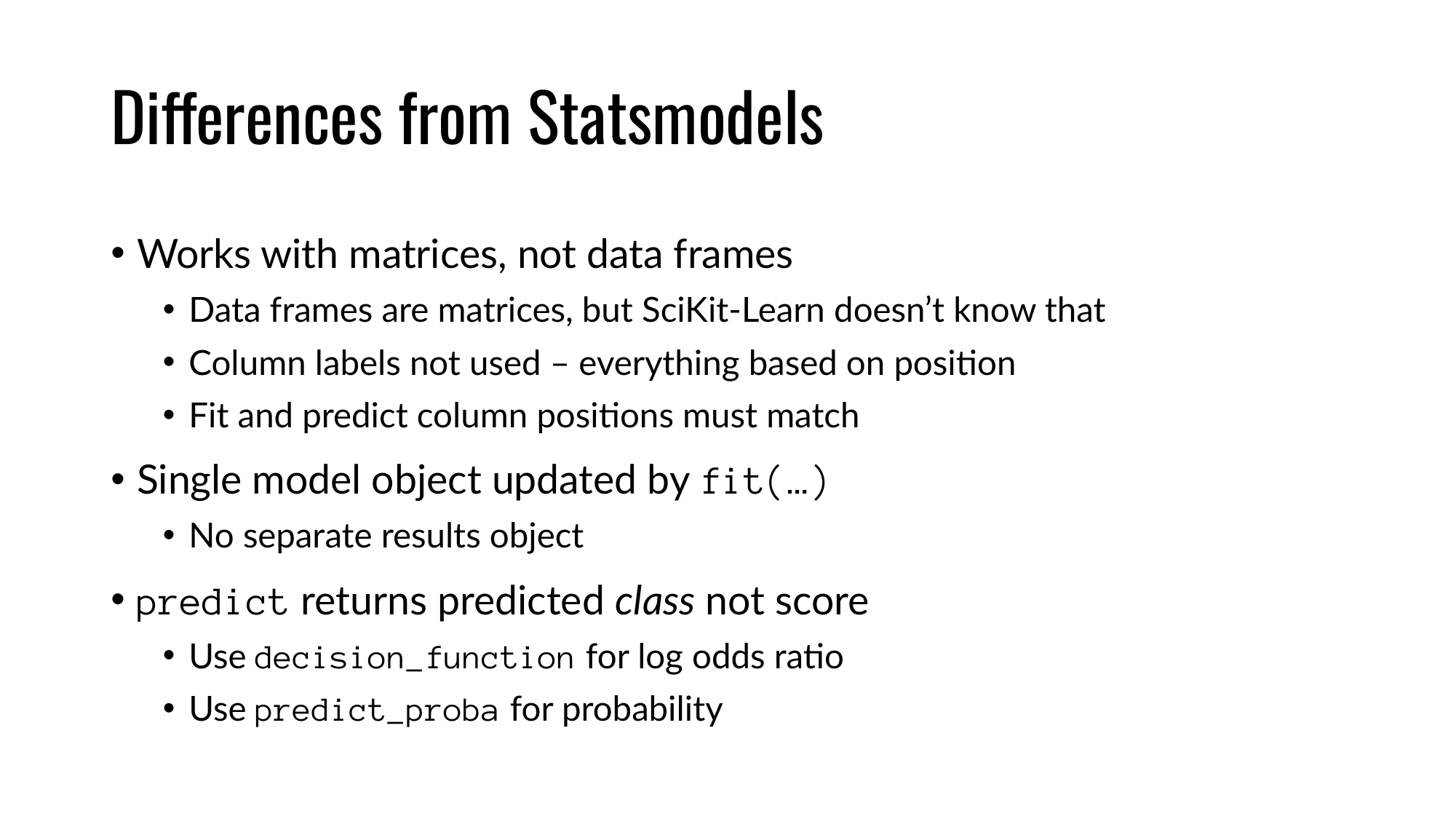

# Differences from Statsmodels
Works with matrices, not data frames
Data frames are matrices, but SciKit-Learn doesn’t know that
Column labels not used – everything based on position
Fit and predict column positions must match
Single model object updated by fit(…)
No separate results object
predict returns predicted class not score
Use decision_function for log odds ratio
Use predict_proba for probability